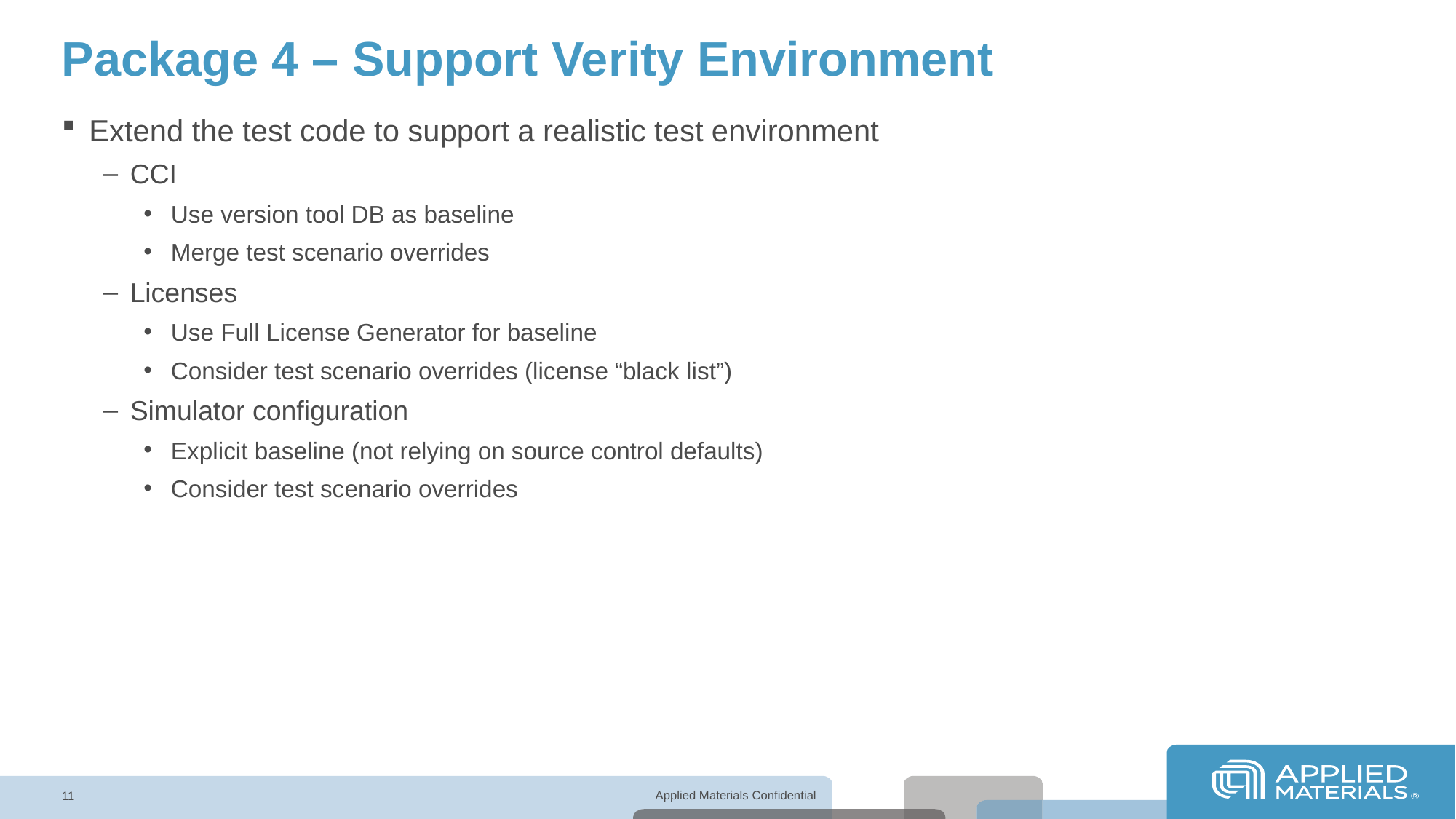

# Package 4 – Support Verity Environment
Extend the test code to support a realistic test environment
CCI
Use version tool DB as baseline
Merge test scenario overrides
Licenses
Use Full License Generator for baseline
Consider test scenario overrides (license “black list”)
Simulator configuration
Explicit baseline (not relying on source control defaults)
Consider test scenario overrides
11